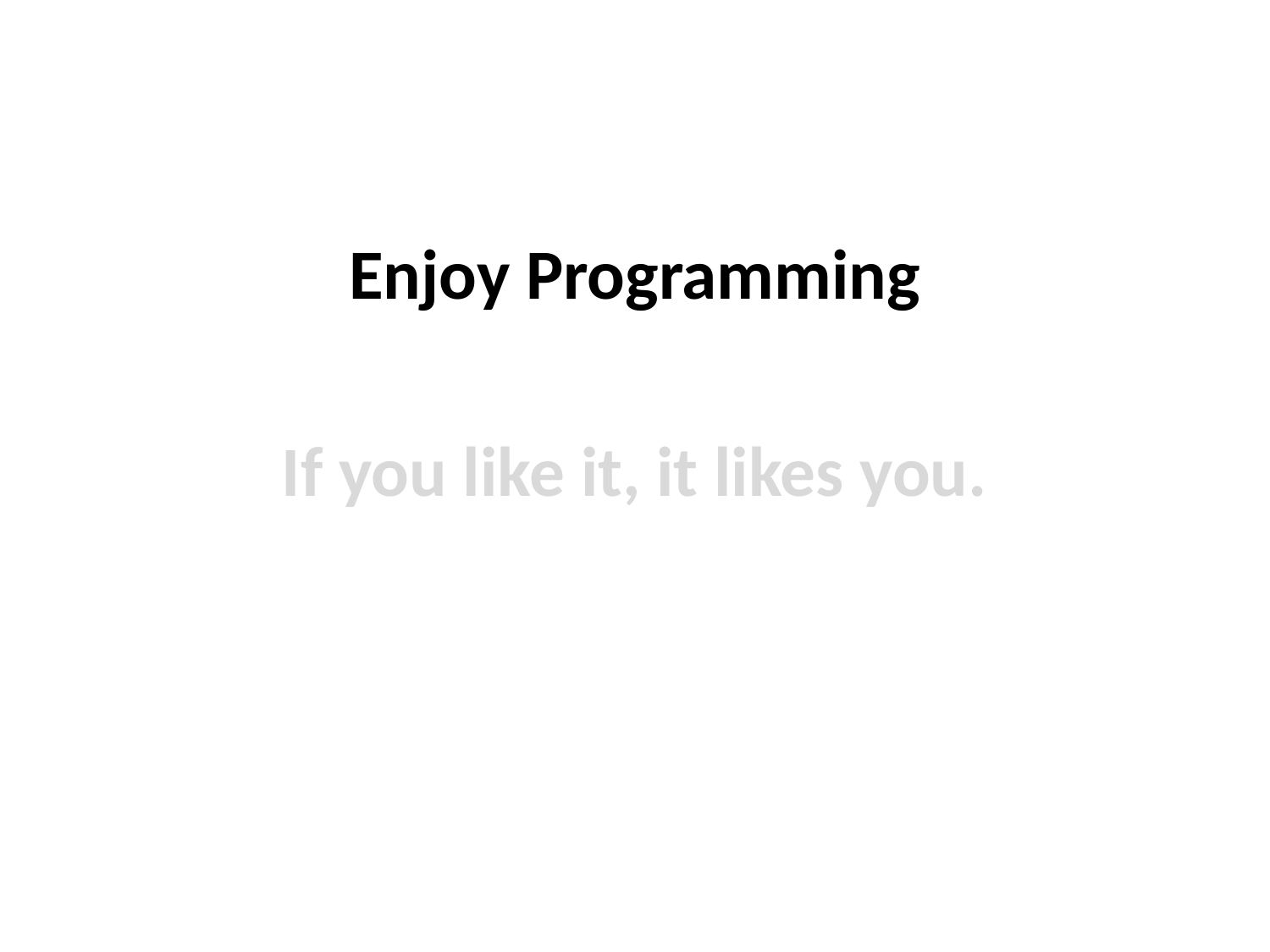

Enjoy Programming

If you like it, it likes you.